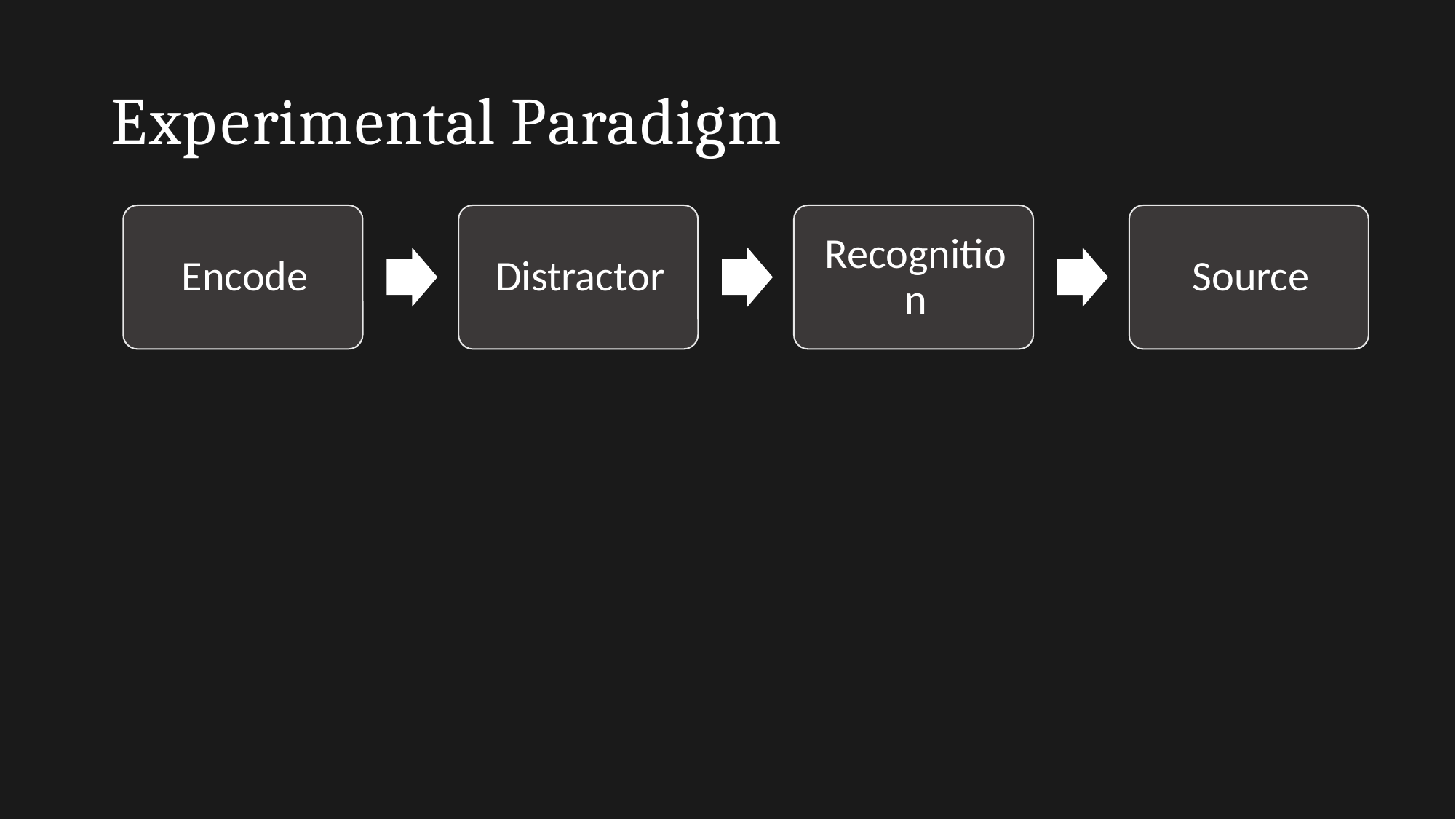

# Experimental Paradigm
Encode

Distractor

Recognition

Source